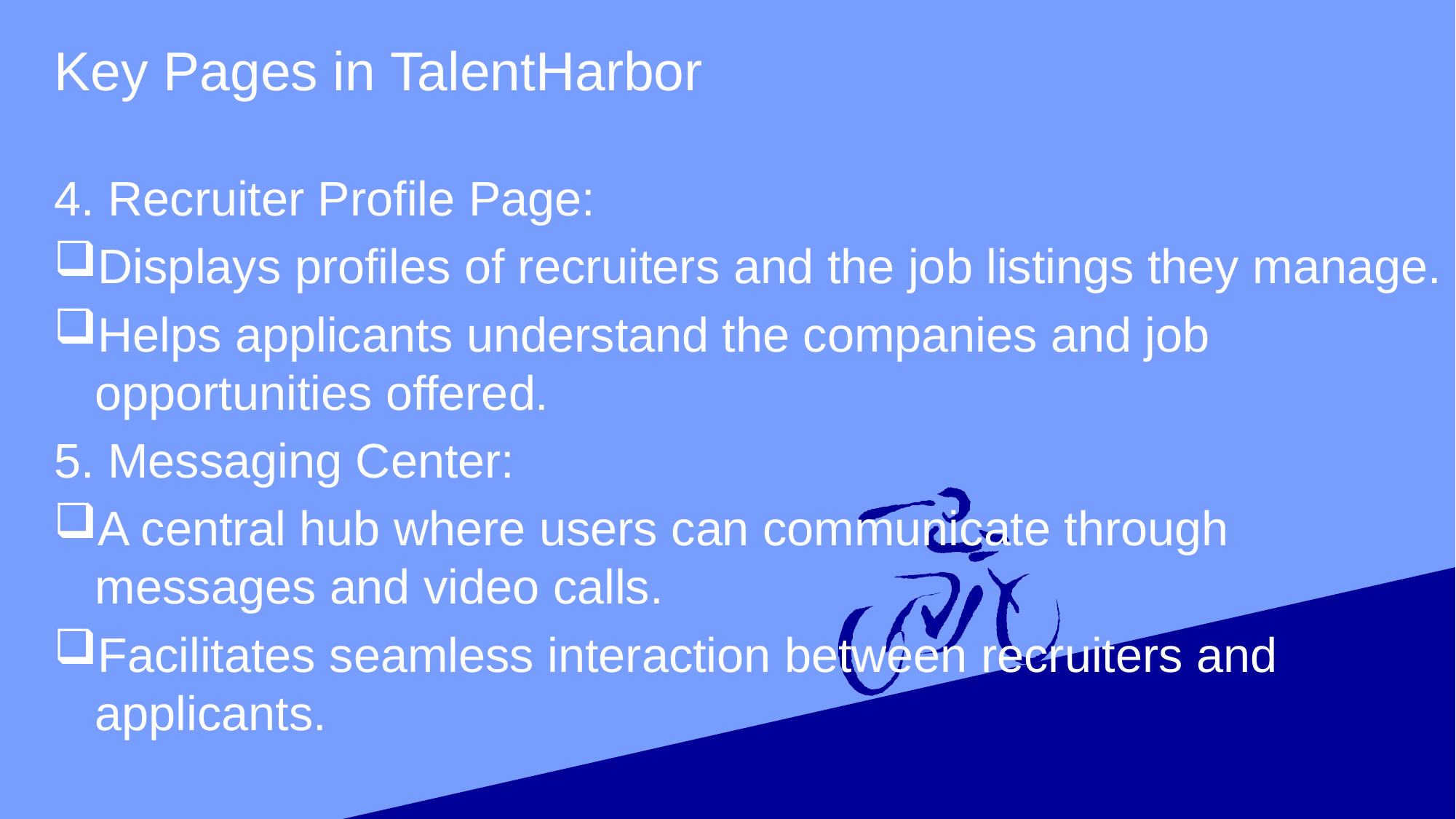

# Key Pages in TalentHarbor
4. Recruiter Profile Page:
Displays profiles of recruiters and the job listings they manage.
Helps applicants understand the companies and job opportunities offered.
5. Messaging Center:
A central hub where users can communicate through messages and video calls.
Facilitates seamless interaction between recruiters and applicants.